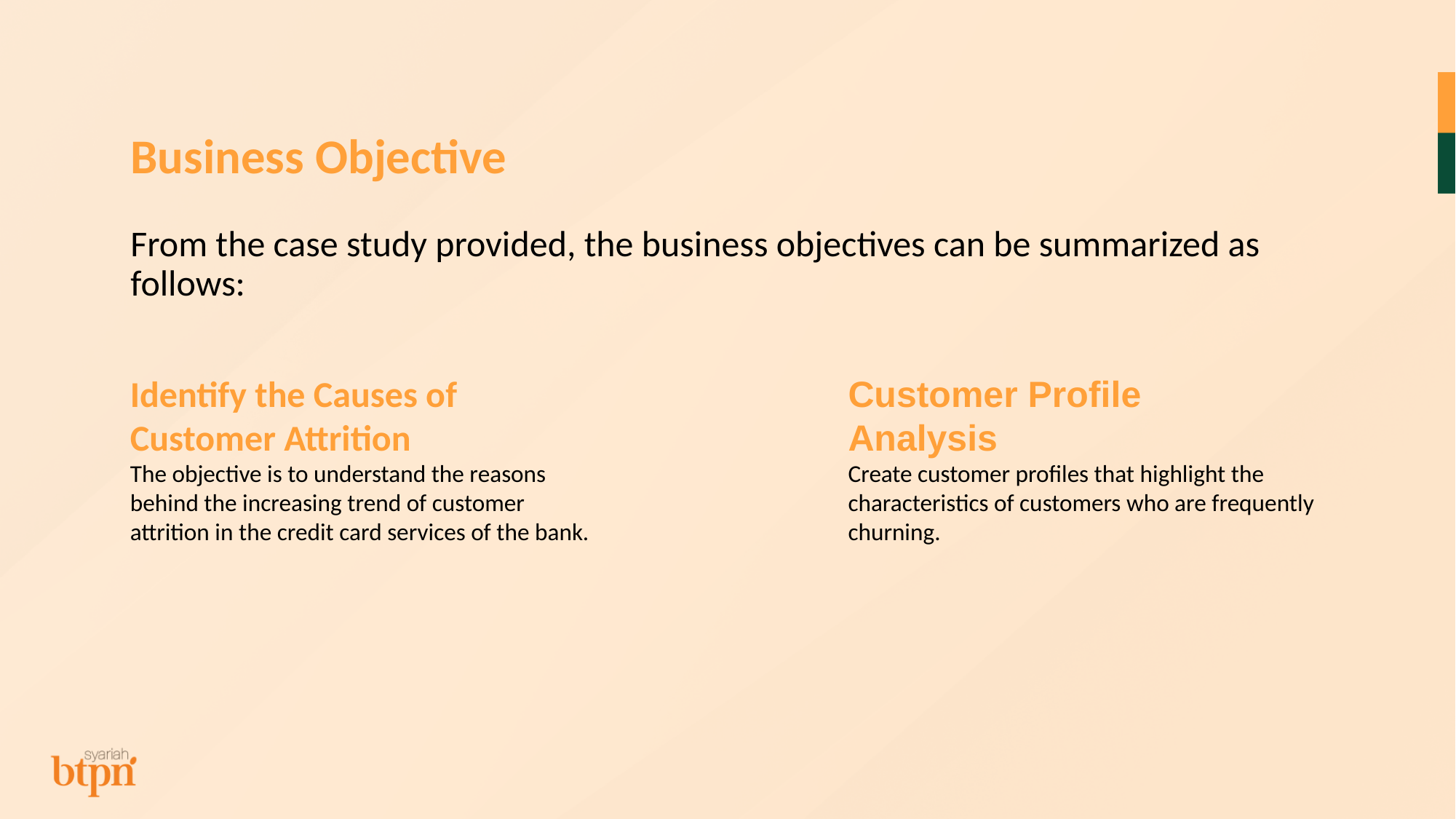

# Business Objective
From the case study provided, the business objectives can be summarized as follows:
Identify the Causes of Customer Attrition
The objective is to understand the reasons behind the increasing trend of customer attrition in the credit card services of the bank.
Customer Profile
Analysis
Create customer profiles that highlight the characteristics of customers who are frequently churning.